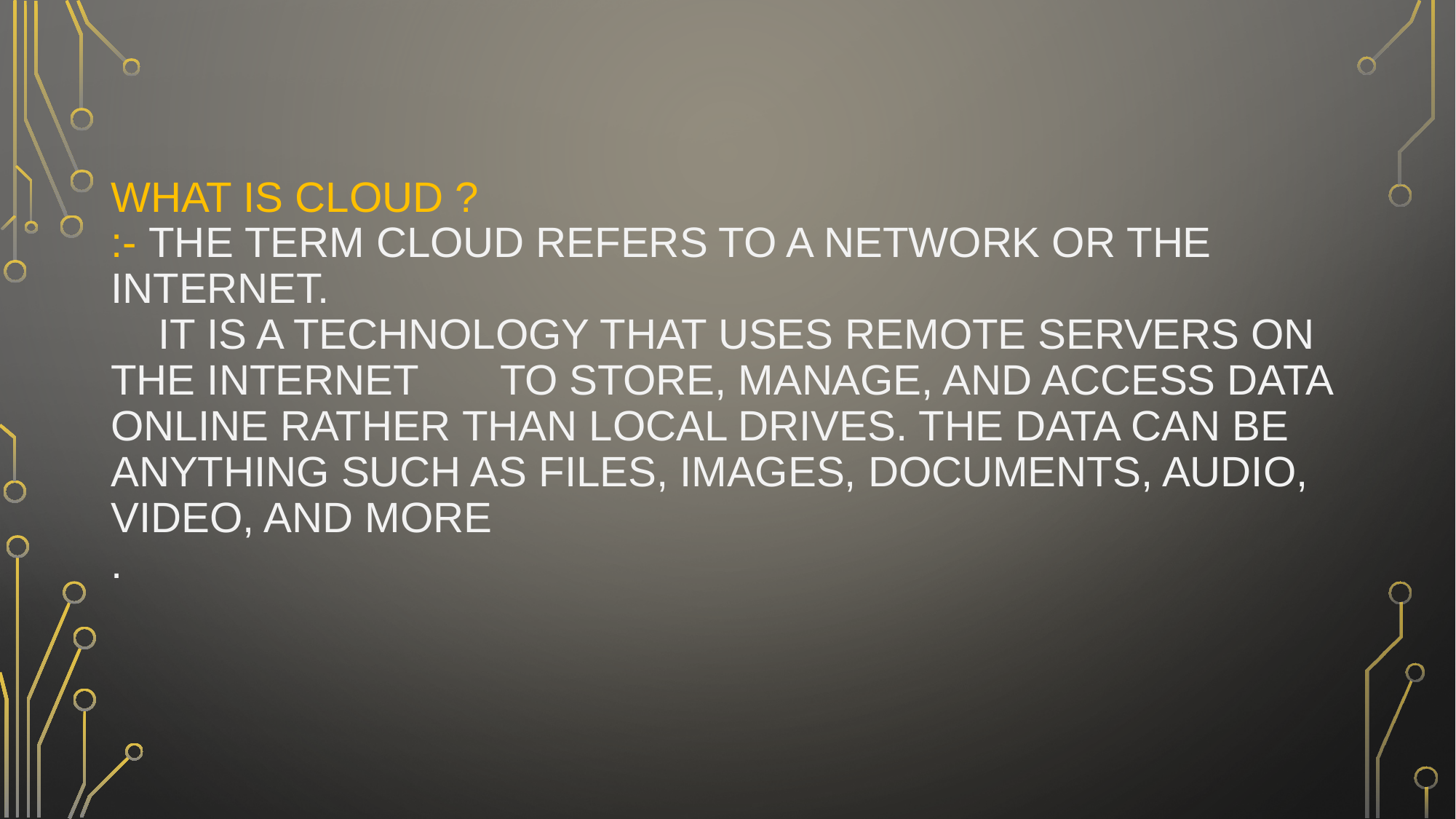

# WHAT IS CLOUD ? :- The term cloud refers to a network or the internet. It is a technology that uses remote servers on the internet       to store, manage, and access data online rather than local drives. The data can be anything such as files, images, documents, audio, video, and more .